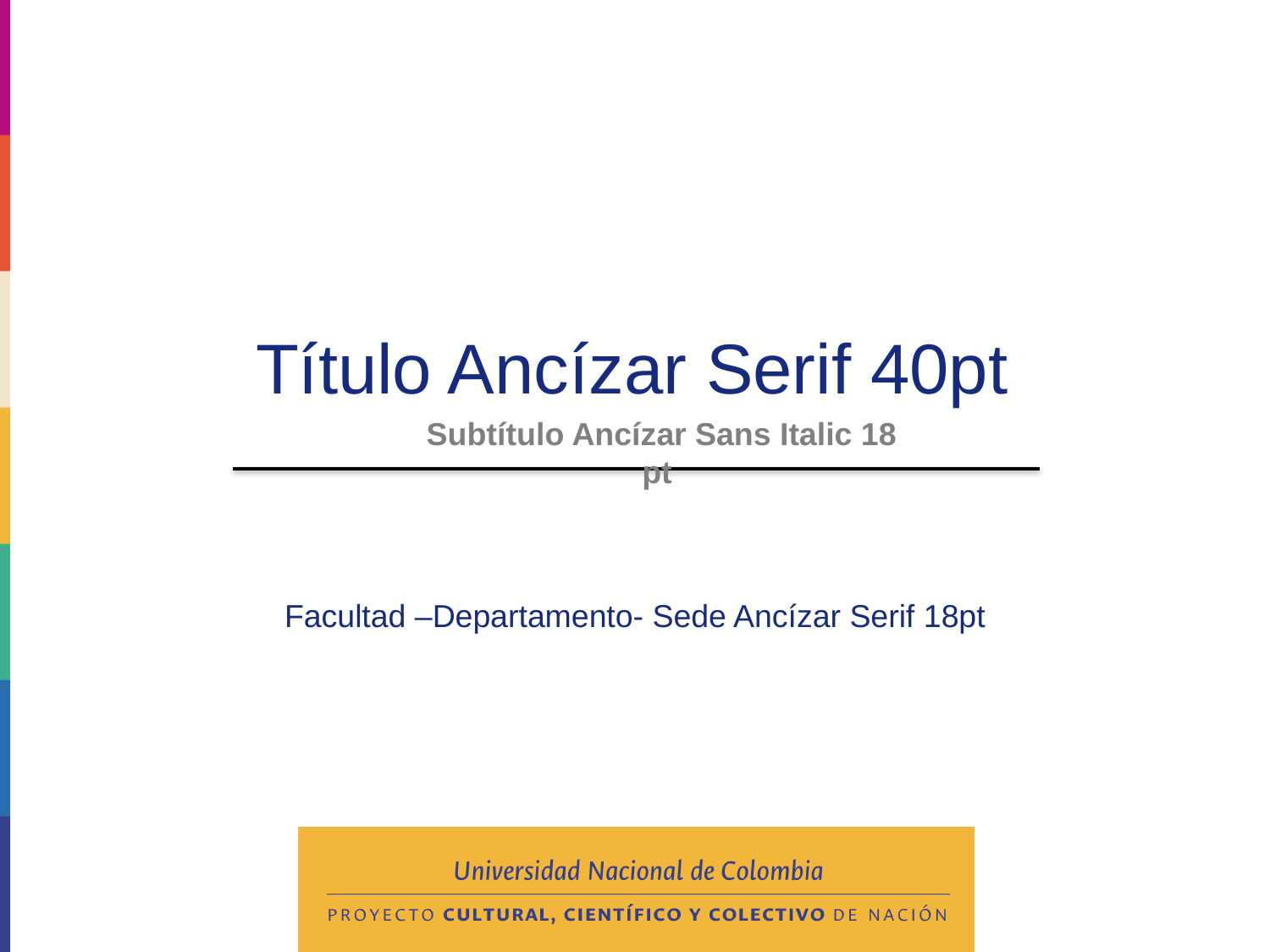

Título Ancízar Serif 40pt
 Subtítulo Ancízar Sans Italic 18 pt
Facultad –Departamento- Sede Ancízar Serif 18pt